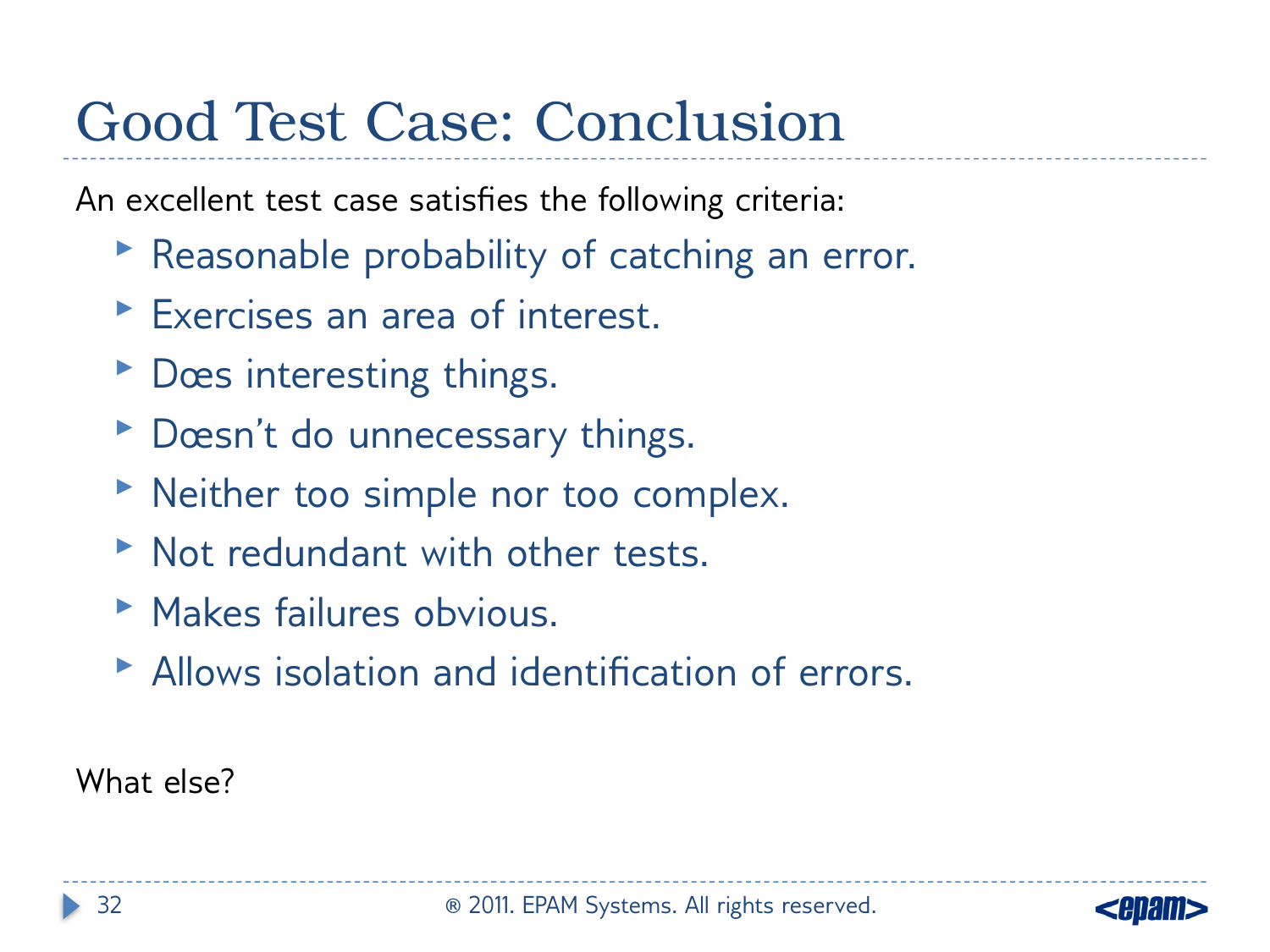

# Good Test Case: Conclusion
An excellent test case satisfies the following criteria:
Reasonable probability of catching an error.
Exercises an area of interest.
Does interesting things.
Doesn’t do unnecessary things.
Neither too simple nor too complex.
Not redundant with other tests.
Makes failures obvious.
Allows isolation and identification of errors.

What else?
32
® 2011. EPAM Systems. All rights reserved.